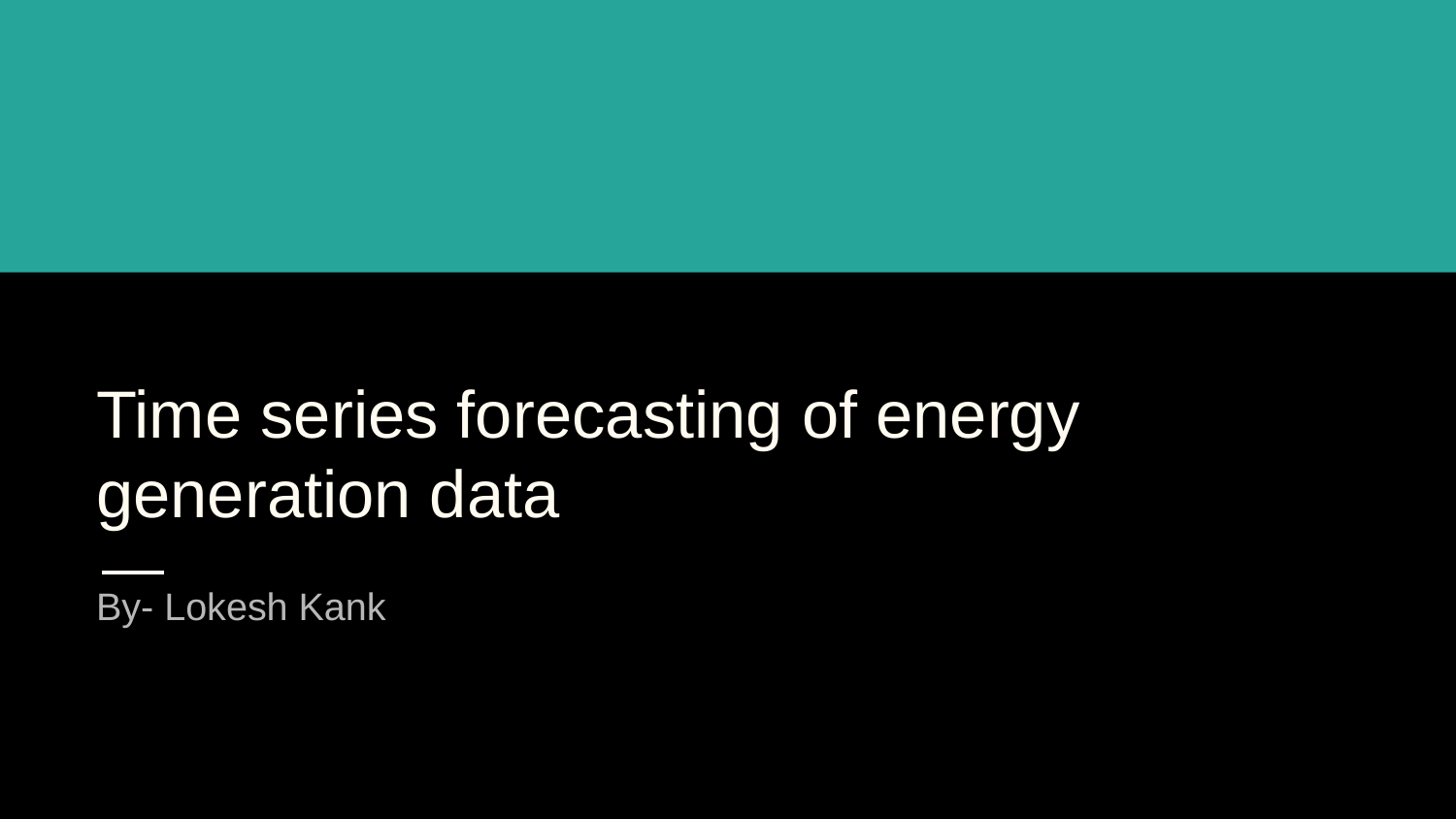

# Time series forecasting of energy generation data
By- Lokesh Kank